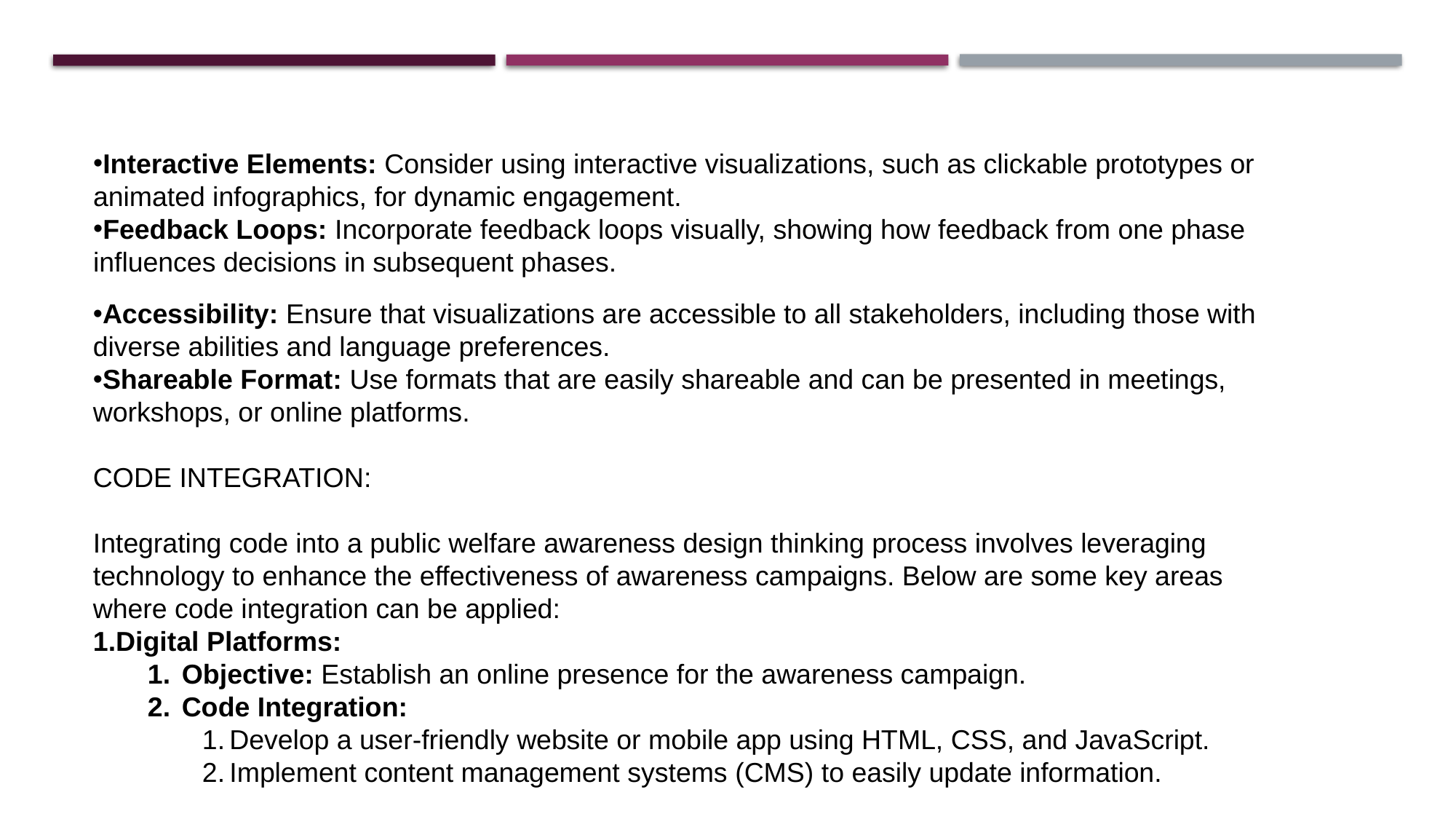

Interactive Elements: Consider using interactive visualizations, such as clickable prototypes or animated infographics, for dynamic engagement.
Feedback Loops: Incorporate feedback loops visually, showing how feedback from one phase influences decisions in subsequent phases.
Accessibility: Ensure that visualizations are accessible to all stakeholders, including those with diverse abilities and language preferences.
Shareable Format: Use formats that are easily shareable and can be presented in meetings, workshops, or online platforms.

CODE INTEGRATION:

Integrating code into a public welfare awareness design thinking process involves leveraging technology to enhance the effectiveness of awareness campaigns. Below are some key areas where code integration can be applied:
Digital Platforms:
Objective: Establish an online presence for the awareness campaign.
Code Integration:
Develop a user-friendly website or mobile app using HTML, CSS, and JavaScript.
Implement content management systems (CMS) to easily update information.